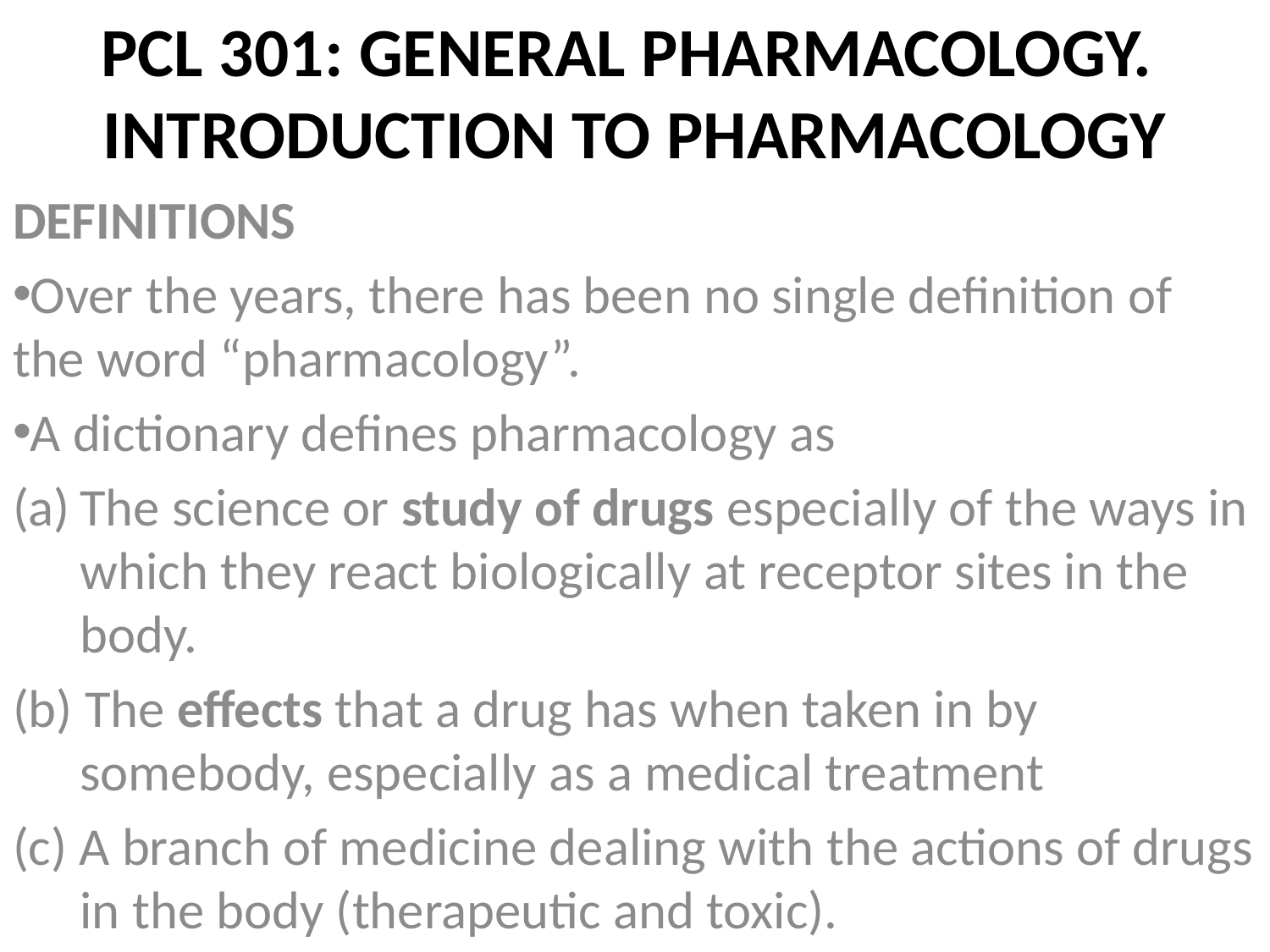

# PCL 301: GENERAL PHARMACOLOGY. INTRODUCTION TO PHARMACOLOGY
DEFINITIONS
Over the years, there has been no single definition of the word “pharmacology”.
A dictionary defines pharmacology as
The science or study of drugs especially of the ways in which they react biologically at receptor sites in the body.
(b) The effects that a drug has when taken in by somebody, especially as a medical treatment
(c) A branch of medicine dealing with the actions of drugs in the body (therapeutic and toxic).